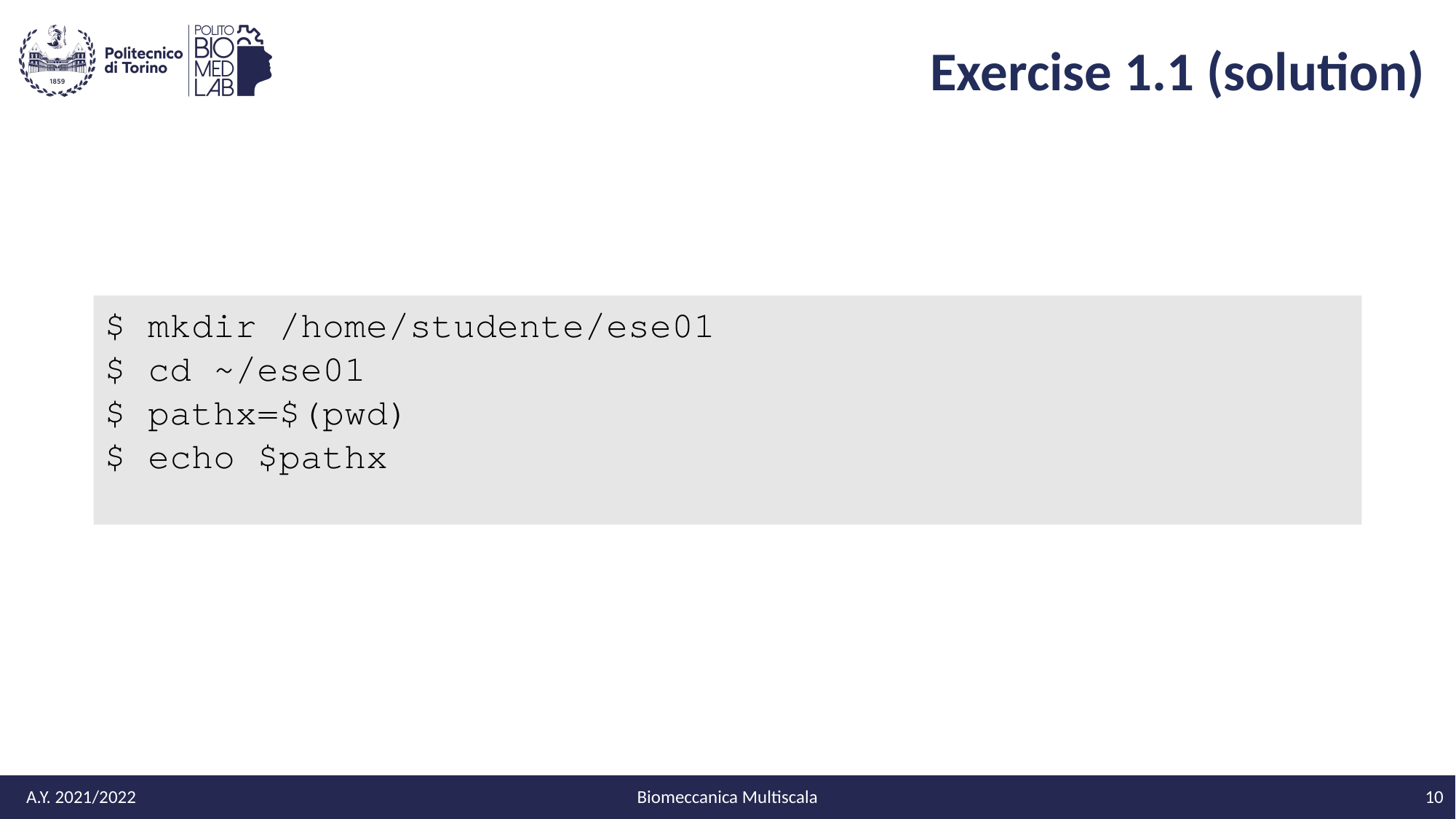

# Exercise 1.1 (solution)
$ mkdir /home/studente/ese01
$ cd ~/ese01
$ pathx=$(pwd)
$ echo $pathx

A.Y. 2021/2022
Biomeccanica Multiscala
10